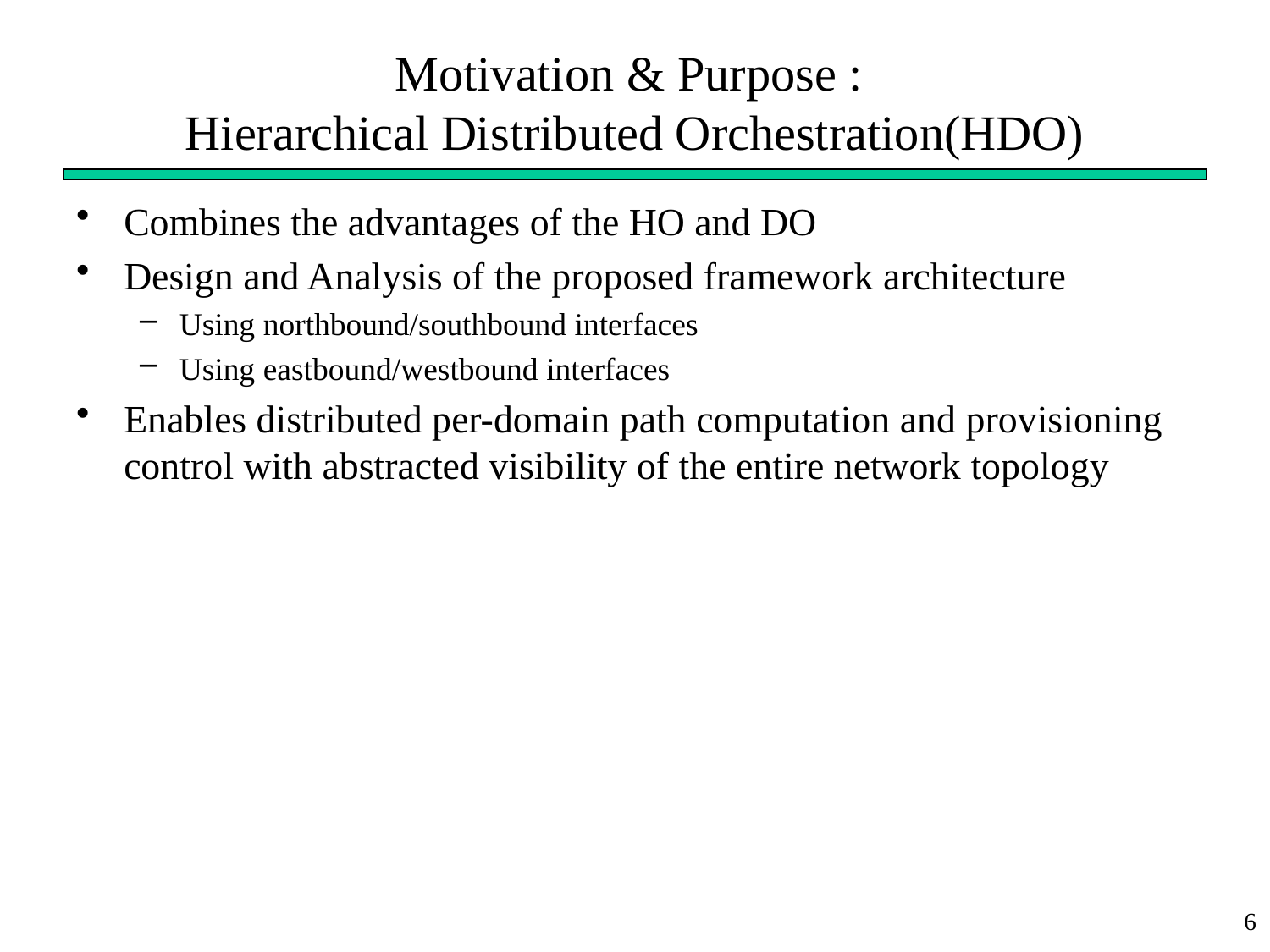

# Motivation & Purpose : Hierarchical Distributed Orchestration(HDO)
Combines the advantages of the HO and DO
Design and Analysis of the proposed framework architecture
Using northbound/southbound interfaces
Using eastbound/westbound interfaces
Enables distributed per-domain path computation and provisioning control with abstracted visibility of the entire network topology

6